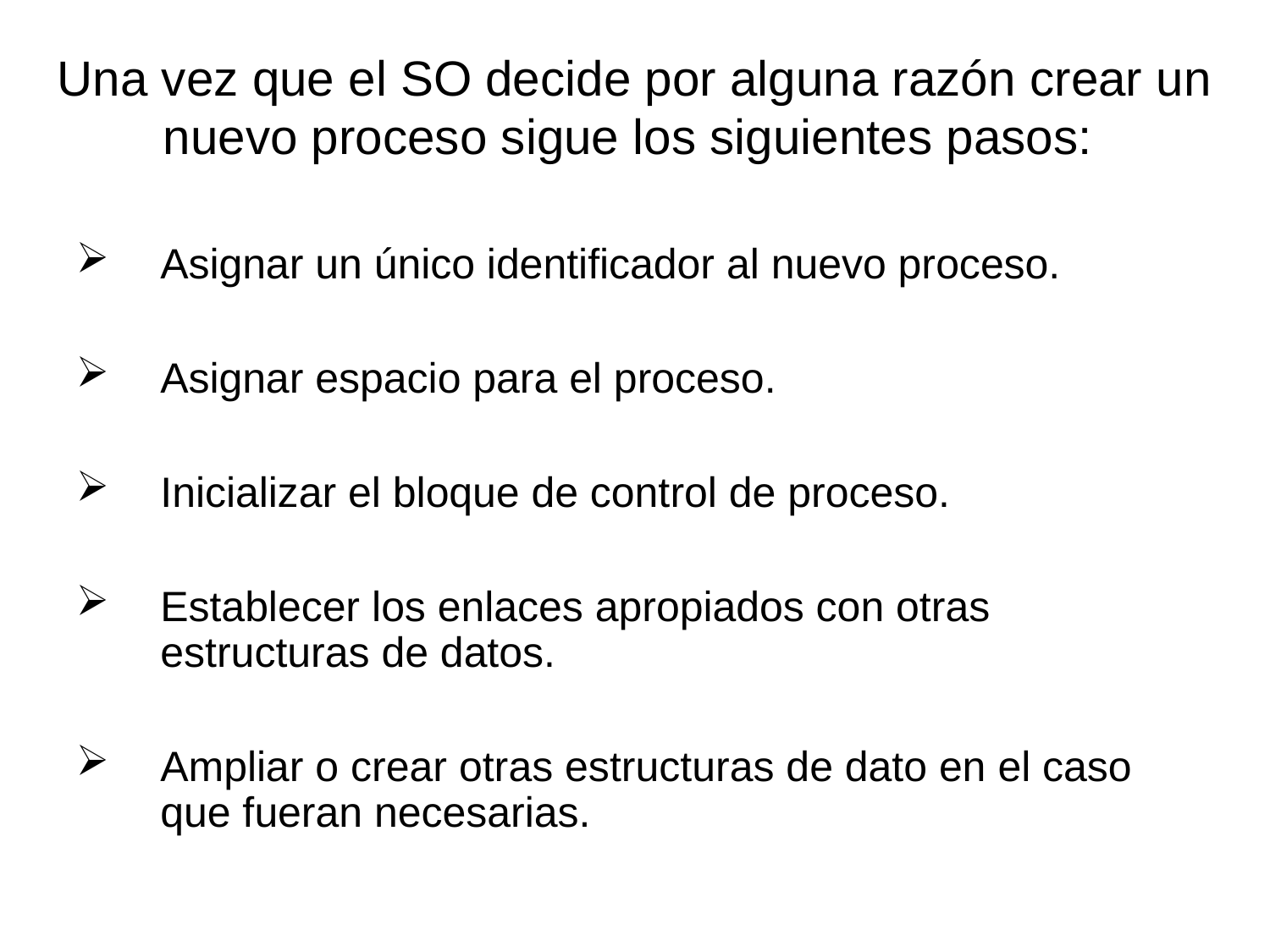

# Una vez que el SO decide por alguna razón crear un nuevo proceso sigue los siguientes pasos:
Asignar un único identificador al nuevo proceso.

Asignar espacio para el proceso.

Inicializar el bloque de control de proceso.

Establecer los enlaces apropiados con otras estructuras de datos.

Ampliar o crear otras estructuras de dato en el caso que fueran necesarias.